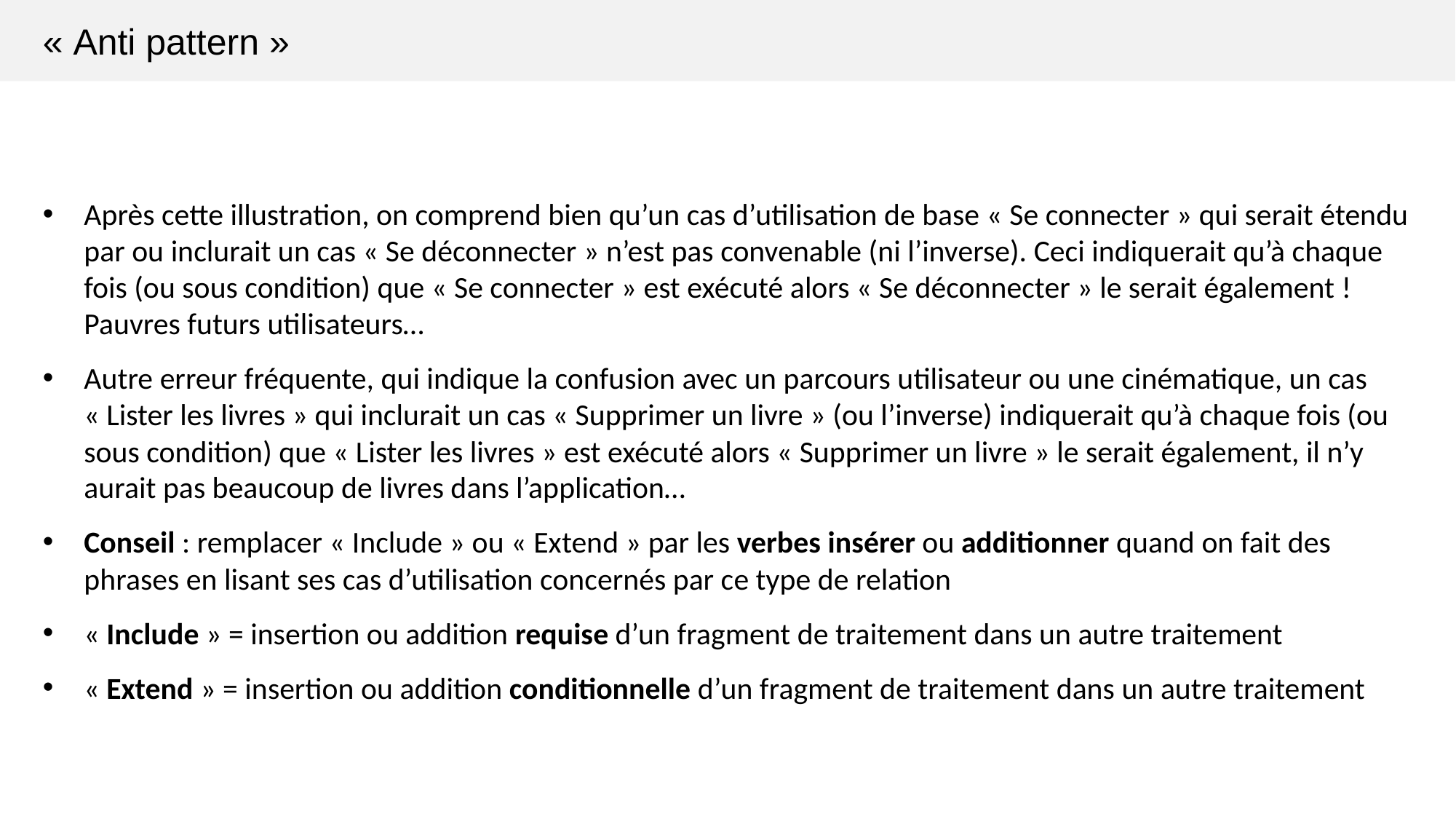

« Anti pattern »
Après cette illustration, on comprend bien qu’un cas d’utilisation de base « Se connecter » qui serait étendu par ou inclurait un cas « Se déconnecter » n’est pas convenable (ni l’inverse). Ceci indiquerait qu’à chaque fois (ou sous condition) que « Se connecter » est exécuté alors « Se déconnecter » le serait également ! Pauvres futurs utilisateurs…
Autre erreur fréquente, qui indique la confusion avec un parcours utilisateur ou une cinématique, un cas « Lister les livres » qui inclurait un cas « Supprimer un livre » (ou l’inverse) indiquerait qu’à chaque fois (ou sous condition) que « Lister les livres » est exécuté alors « Supprimer un livre » le serait également, il n’y aurait pas beaucoup de livres dans l’application…
Conseil : remplacer « Include » ou « Extend » par les verbes insérer ou additionner quand on fait des phrases en lisant ses cas d’utilisation concernés par ce type de relation
« Include » = insertion ou addition requise d’un fragment de traitement dans un autre traitement
« Extend » = insertion ou addition conditionnelle d’un fragment de traitement dans un autre traitement